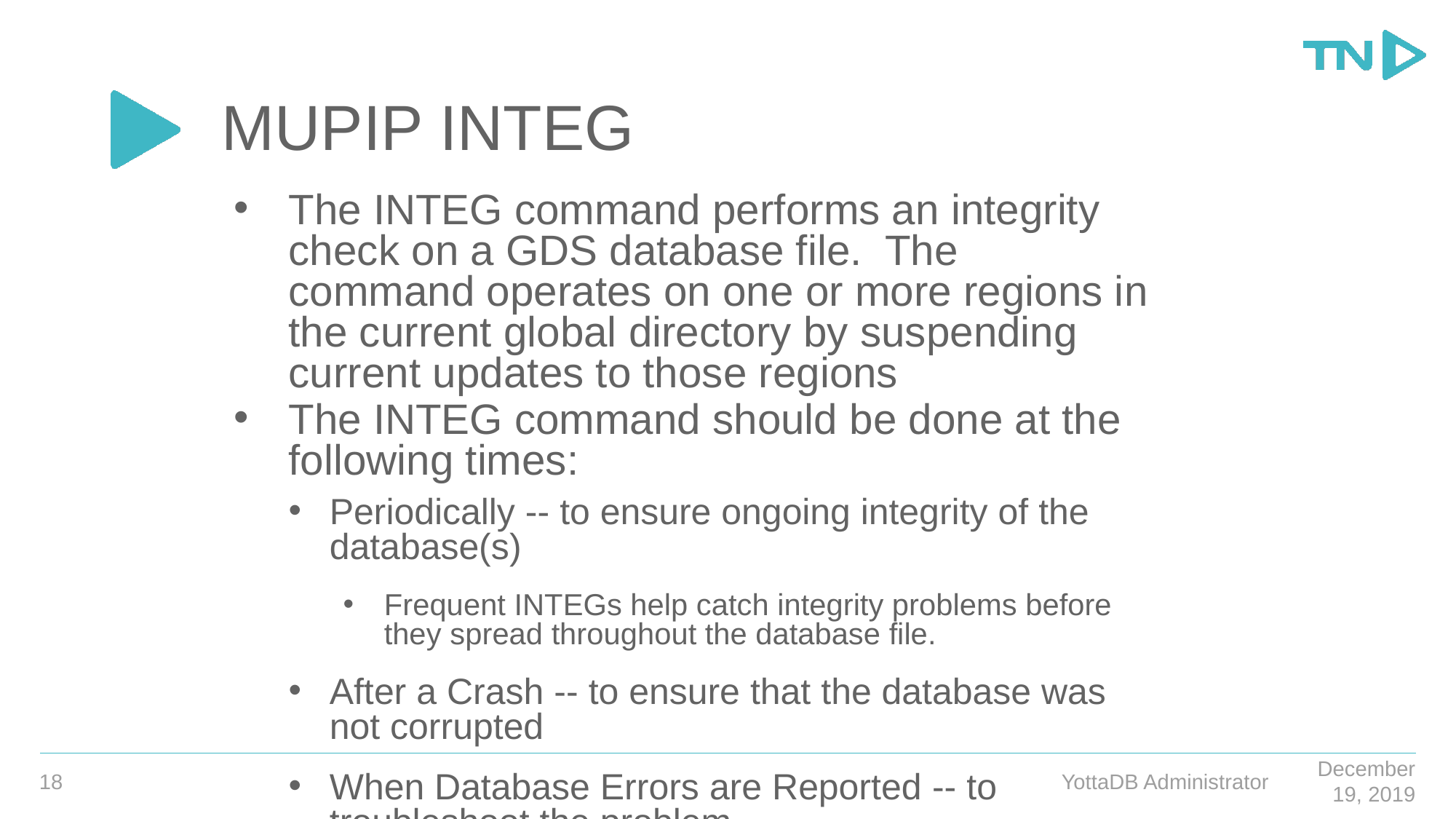

# MUPIP INTEG
The INTEG command performs an integrity check on a GDS database file.  The command operates on one or more regions in the current global directory by suspending current updates to those regions
The INTEG command should be done at the following times:
Periodically -- to ensure ongoing integrity of the database(s)
Frequent INTEGs help catch integrity problems before they spread throughout the database file.
After a Crash -- to ensure that the database was not corrupted
When Database Errors are Reported -- to troubleshoot the problem

18
YottaDB Administrator
December 19, 2019